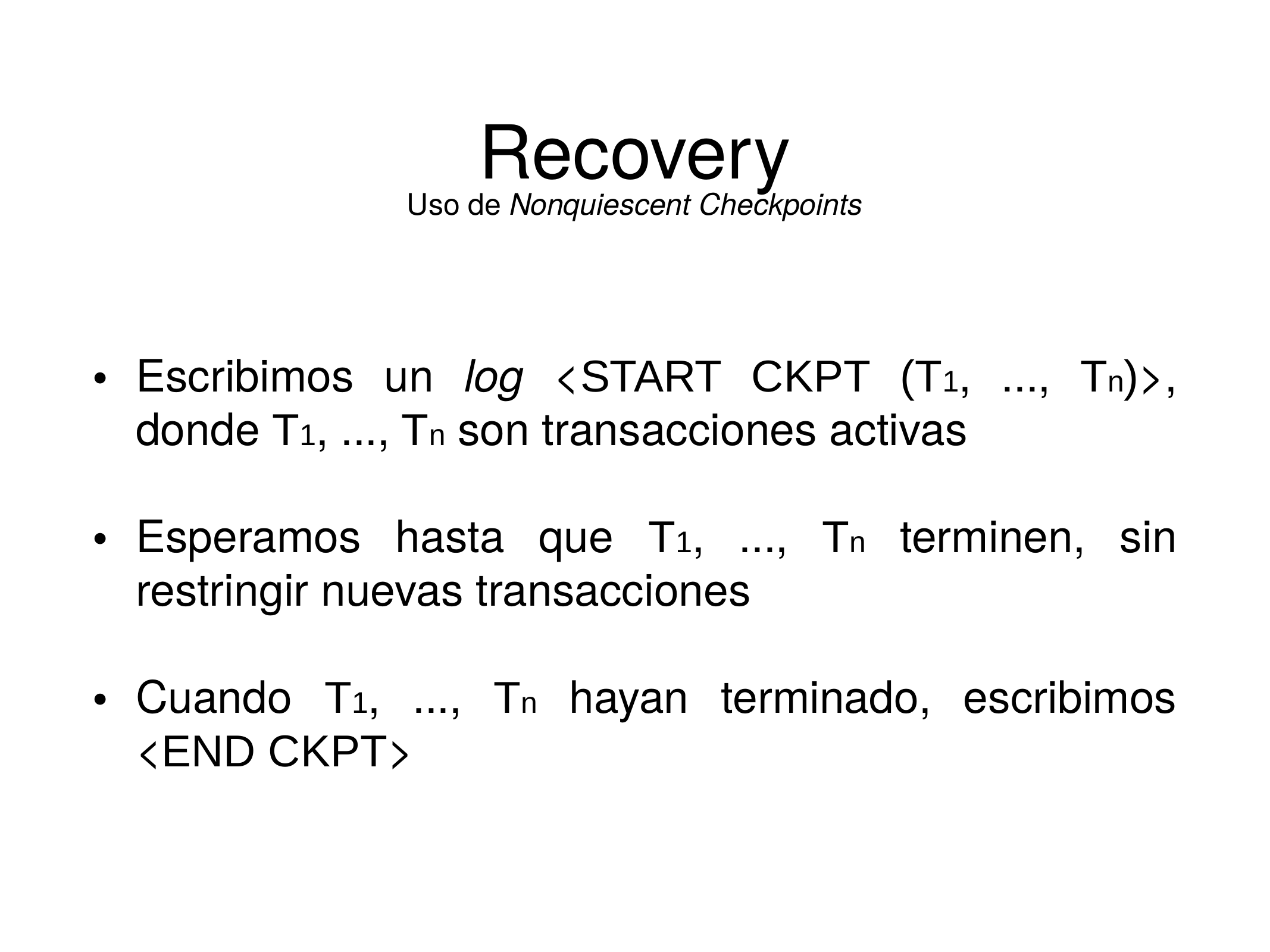

Recovery
Uso de Nonquiescent Checkpoints
Escribimos un log <START CKPT (T1, ..., Tn)>, donde T1, ..., Tn son transacciones activas

Esperamos hasta que T1, ..., Tn terminen, sin restringir nuevas transacciones

Cuando T1, ..., Tn hayan terminado, escribimos <END CKPT>